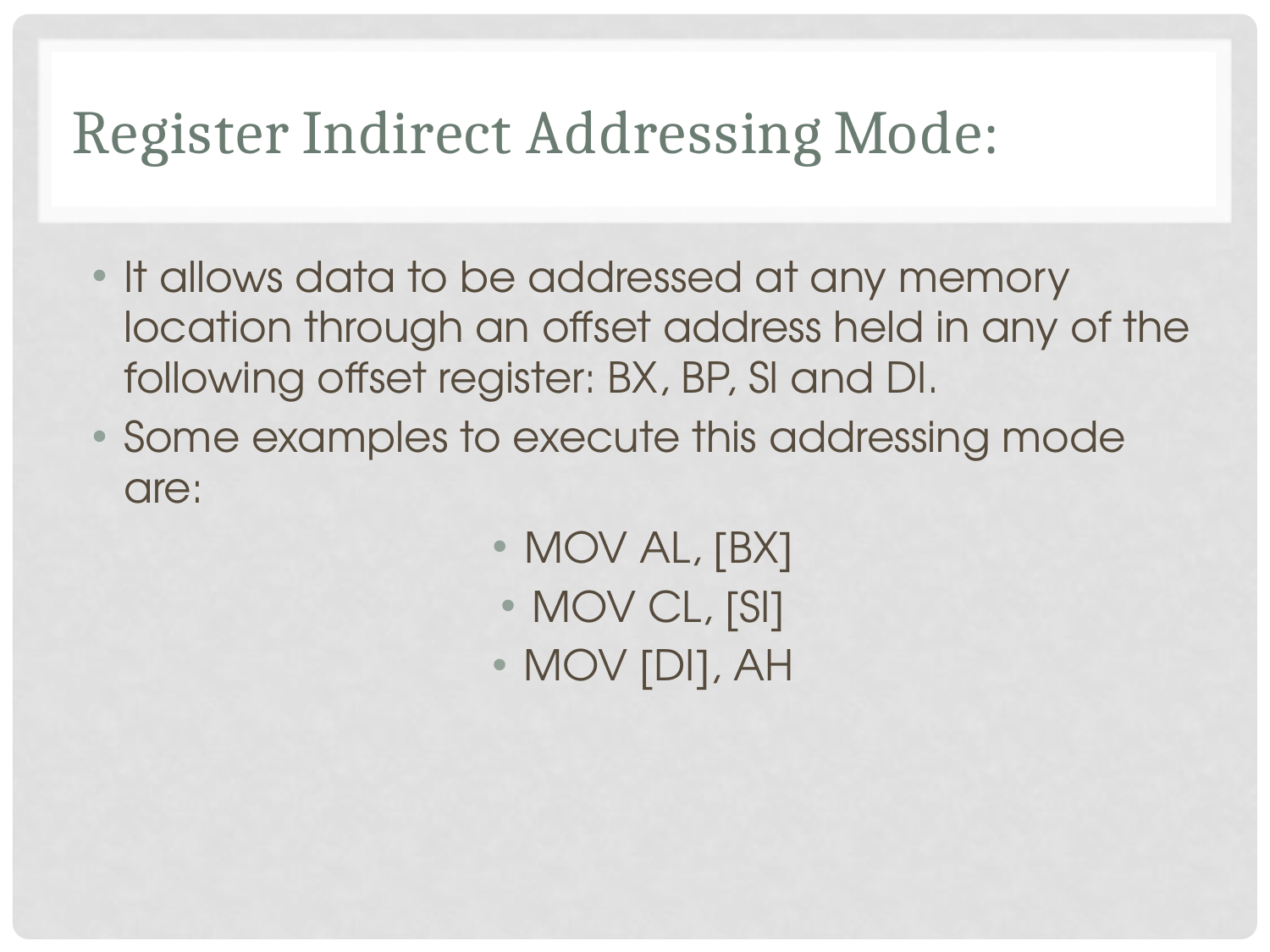

# Register Indirect Addressing Mode:
It allows data to be addressed at any memory location through an offset address held in any of the following offset register: BX, BP, SI and DI.
Some examples to execute this addressing mode are:
MOV AL, [BX]
MOV CL, [SI]
MOV [DI], AH